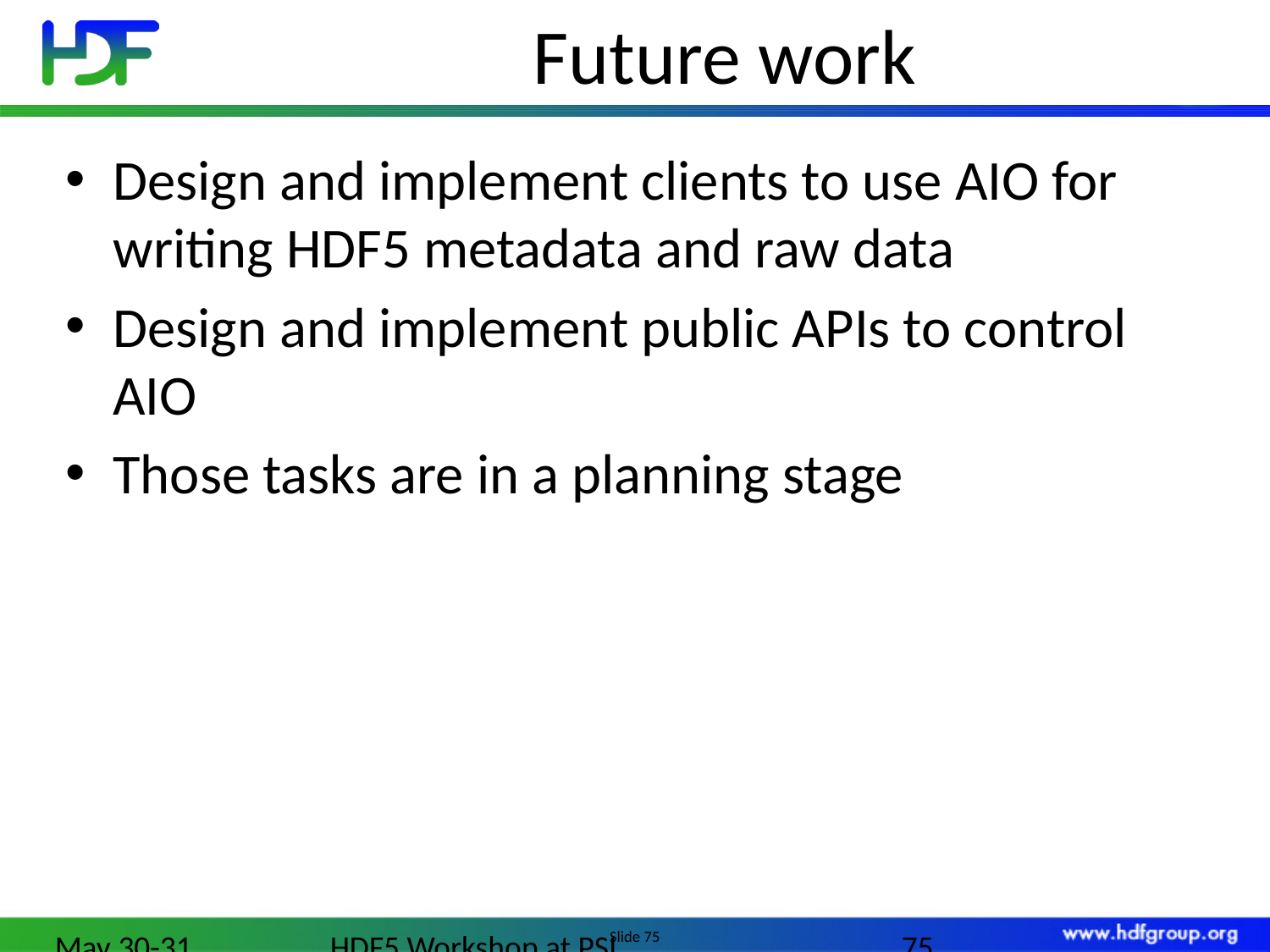

# Future work
Design and implement clients to use AIO for writing HDF5 metadata and raw data
Design and implement public APIs to control AIO
Those tasks are in a planning stage

May 30-31, 2012
HDF5 Workshop at PSI
75